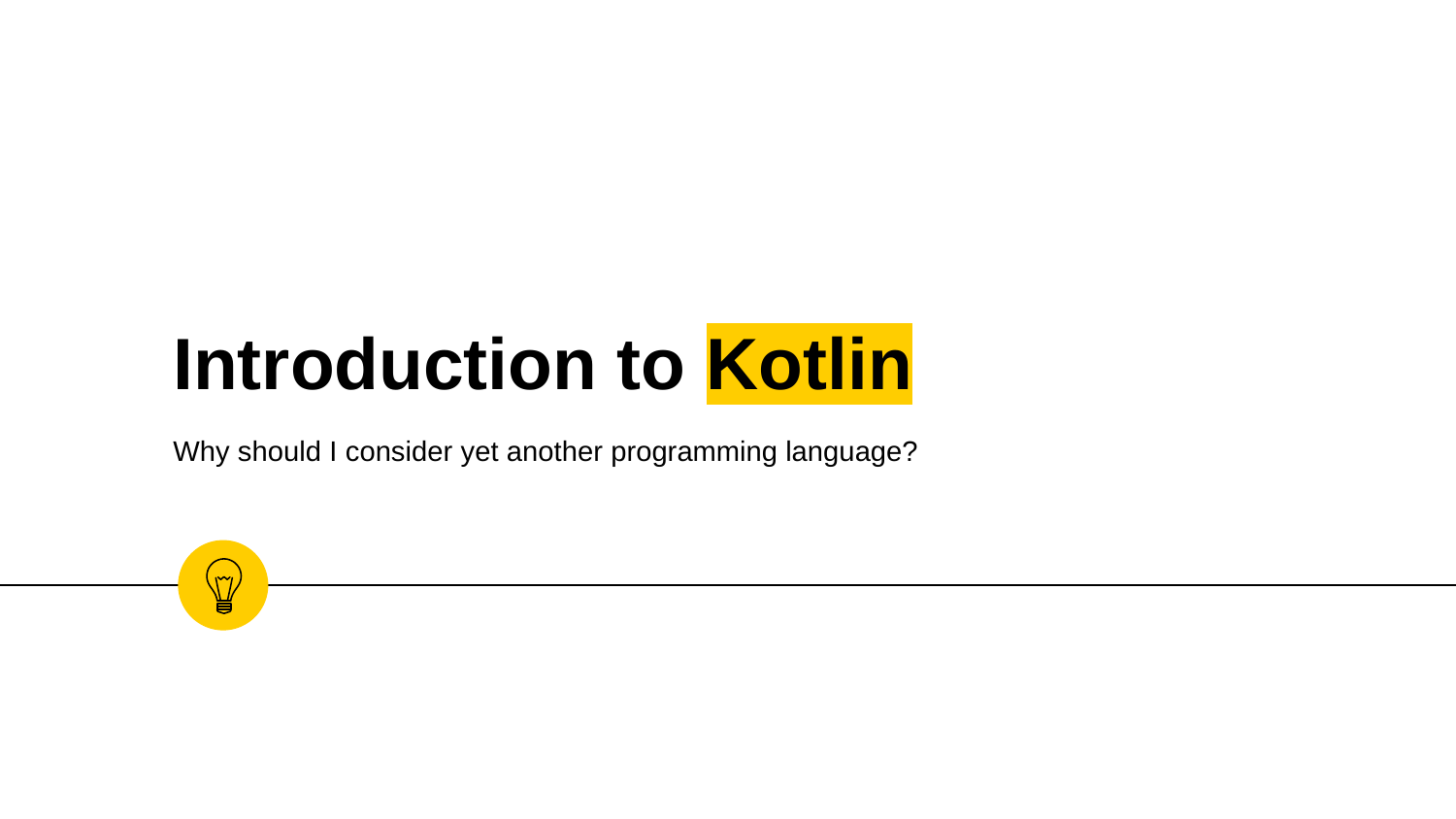

# Introduction to Kotlin
Why should I consider yet another programming language?